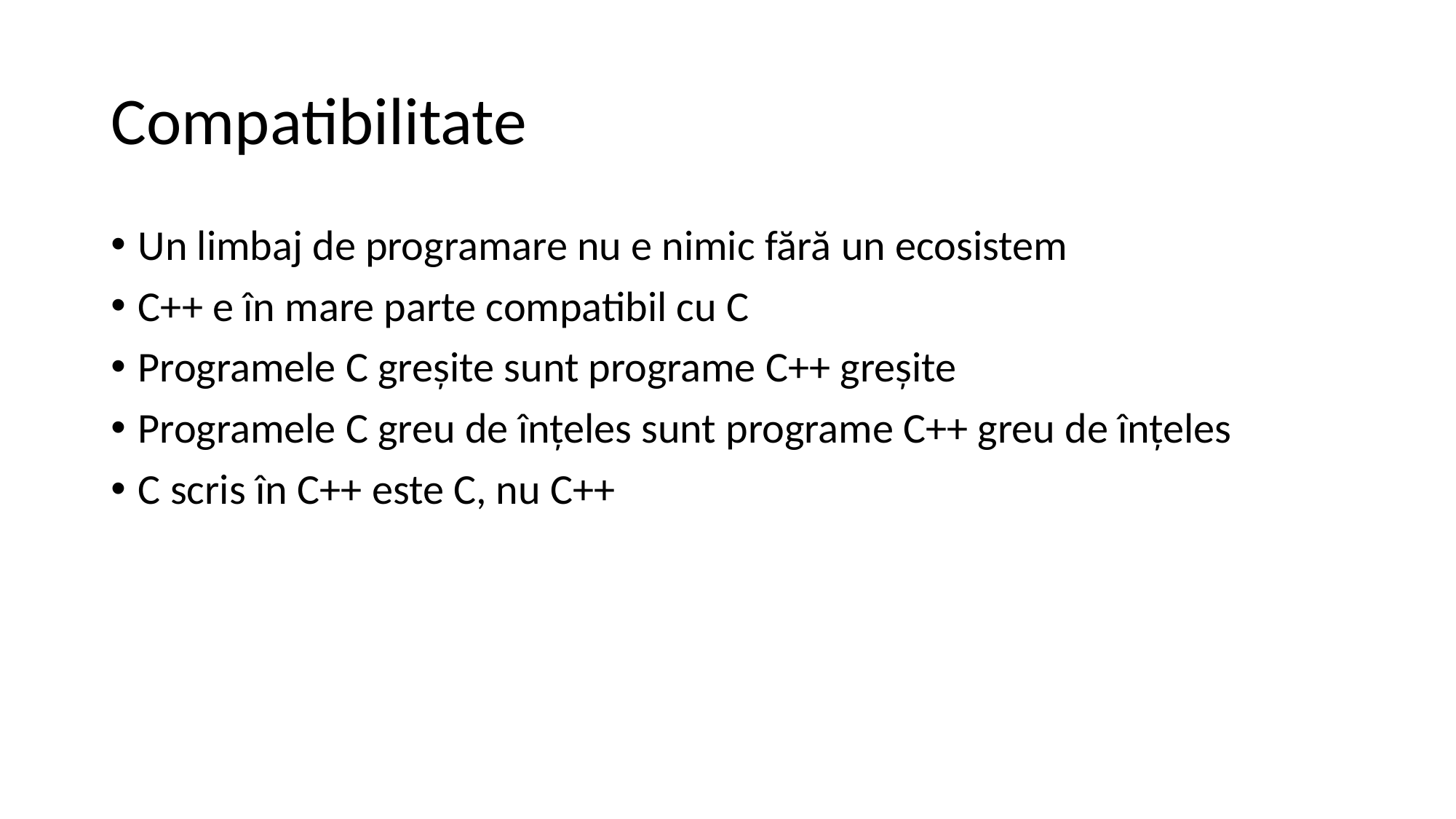

# Compatibilitate
Un limbaj de programare nu e nimic fără un ecosistem
C++ e în mare parte compatibil cu C
Programele C greșite sunt programe C++ greșite
Programele C greu de înțeles sunt programe C++ greu de înțeles
C scris în C++ este C, nu C++